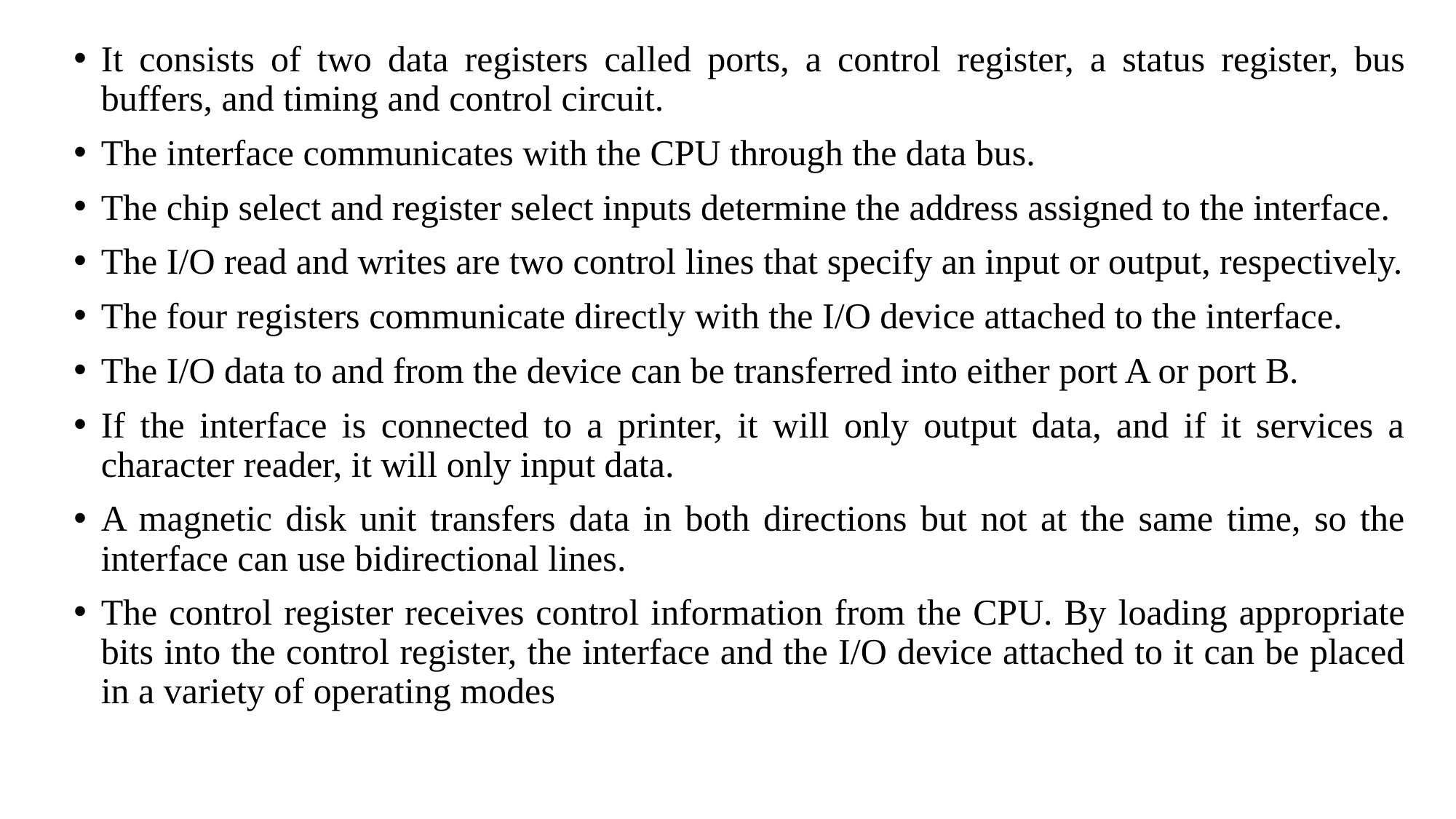

It consists of two data registers called ports, a control register, a status register, bus buffers, and timing and control circuit.
The interface communicates with the CPU through the data bus.
The chip select and register select inputs determine the address assigned to the interface.
The I/O read and writes are two control lines that specify an input or output, respectively.
The four registers communicate directly with the I/O device attached to the interface.
The I/O data to and from the device can be transferred into either port A or port B.
If the interface is connected to a printer, it will only output data, and if it services a character reader, it will only input data.
A magnetic disk unit transfers data in both directions but not at the same time, so the interface can use bidirectional lines.
The control register receives control information from the CPU. By loading appropriate bits into the control register, the interface and the I/O device attached to it can be placed in a variety of operating modes